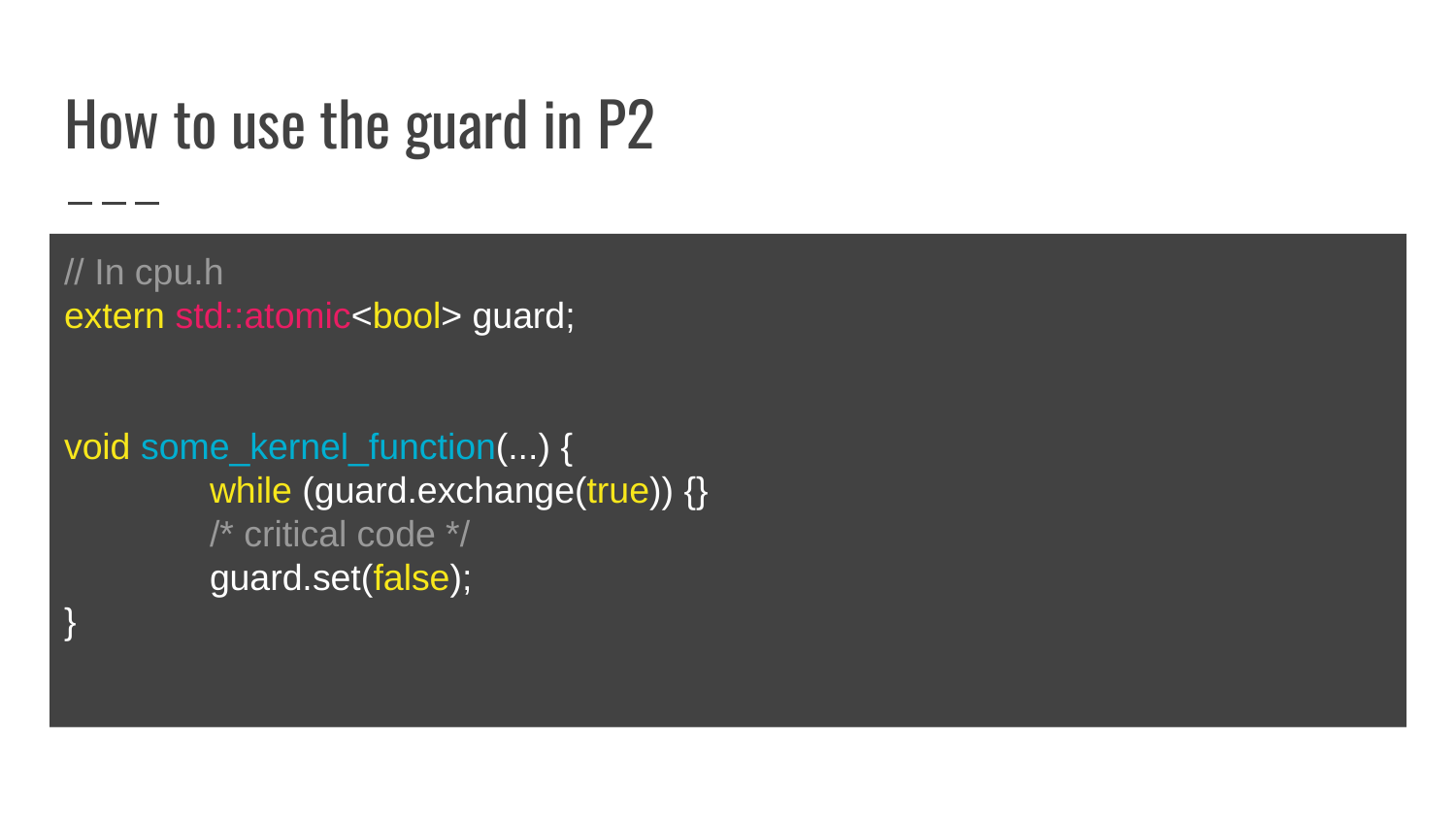

# How to use the guard in P2
// In cpu.h
extern std::atomic<bool> guard;

void some_kernel_function(...) {
	while (guard.exchange(true)) {}
	/* critical code */
	guard.set(false);
}